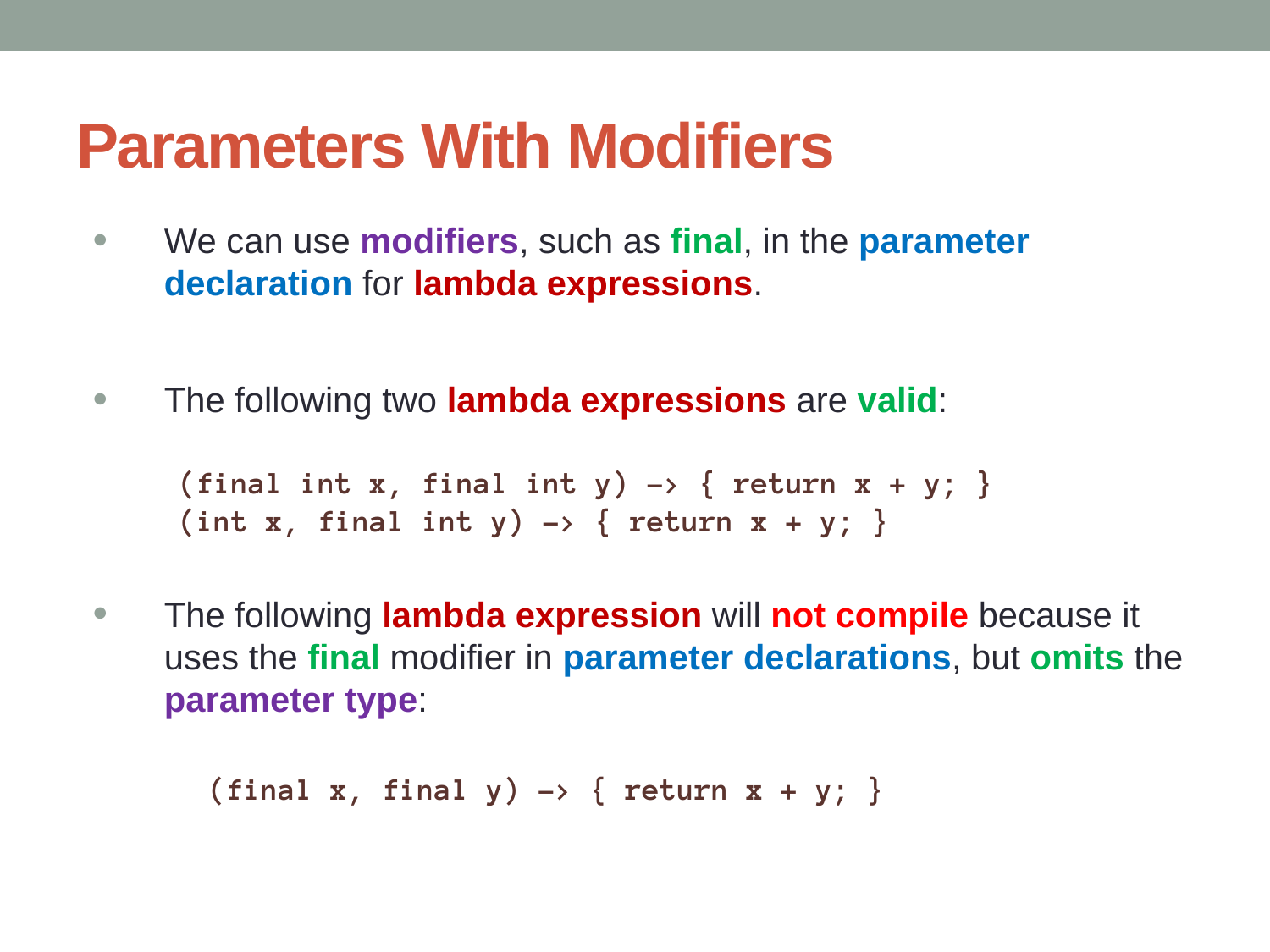

# Parameters With Modifiers
We can use modifiers, such as final, in the parameter declaration for lambda expressions.

The following two lambda expressions are valid:

The following lambda expression will not compile because it uses the final modifier in parameter declarations, but omits the parameter type:

(final int x, final int y) -> { return x + y; }
(int x, final int y) -> { return x + y; }
(final x, final y) -> { return x + y; }